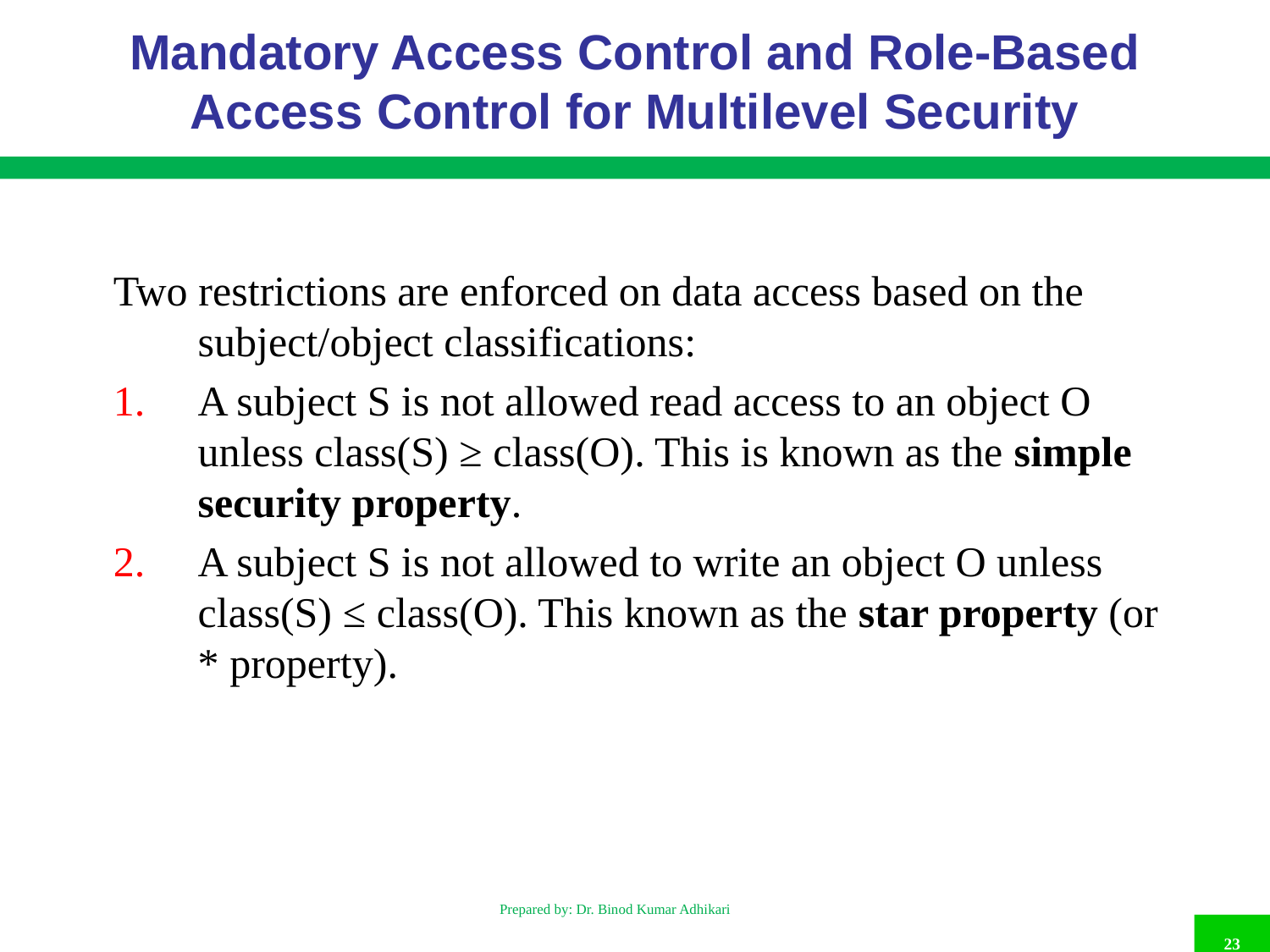

# Mandatory Access Control and Role-Based Access Control for Multilevel Security
Two restrictions are enforced on data access based on the subject/object classifications:
A subject S is not allowed read access to an object O unless class(S) ≥ class(O). This is known as the simple security property.
A subject S is not allowed to write an object O unless class(S) ≤ class(O). This known as the star property (or * property).

Prepared by: Dr. Binod Kumar Adhikari
23